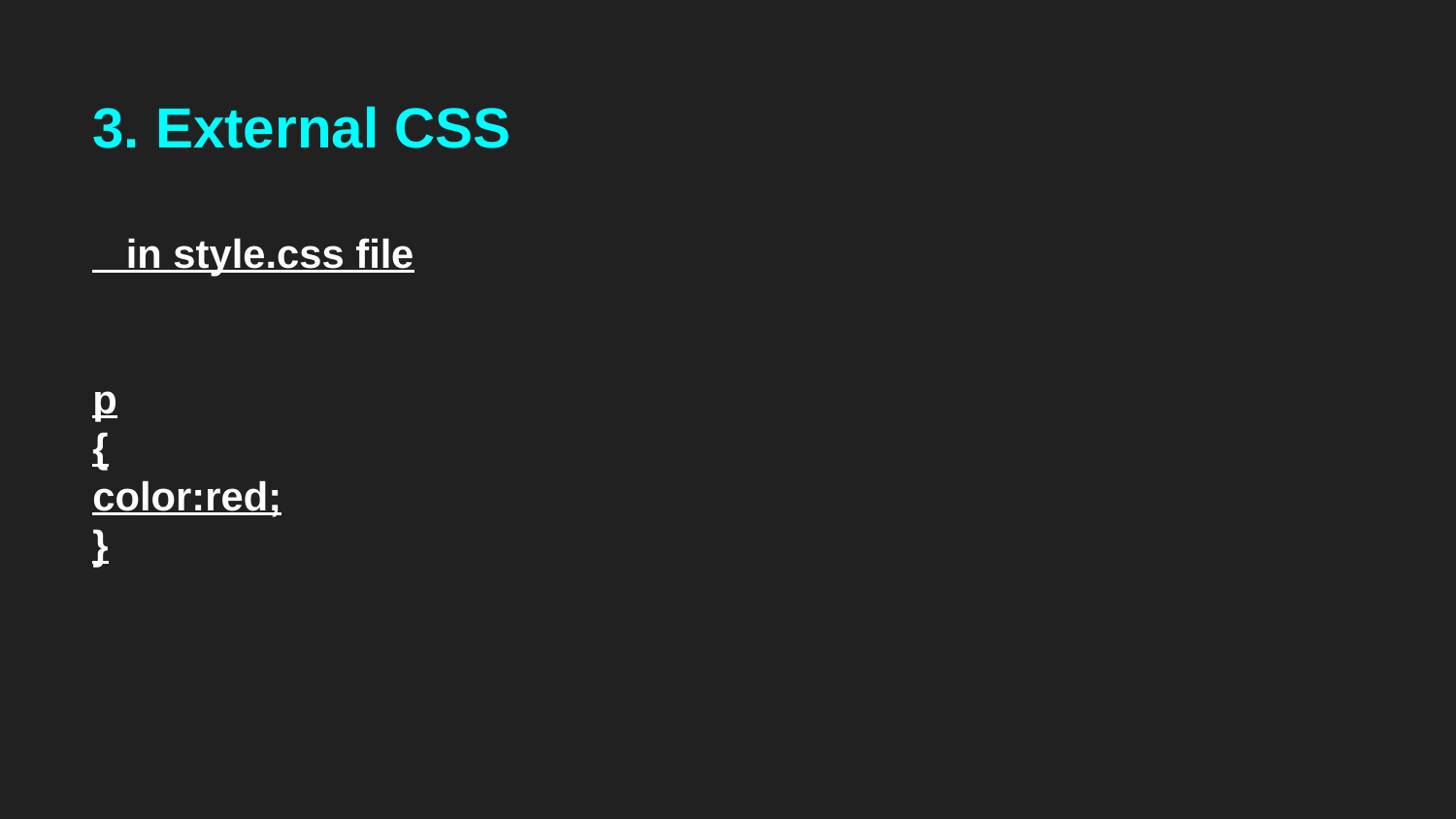

# 3. External CSS in style.css file p { color:red; }